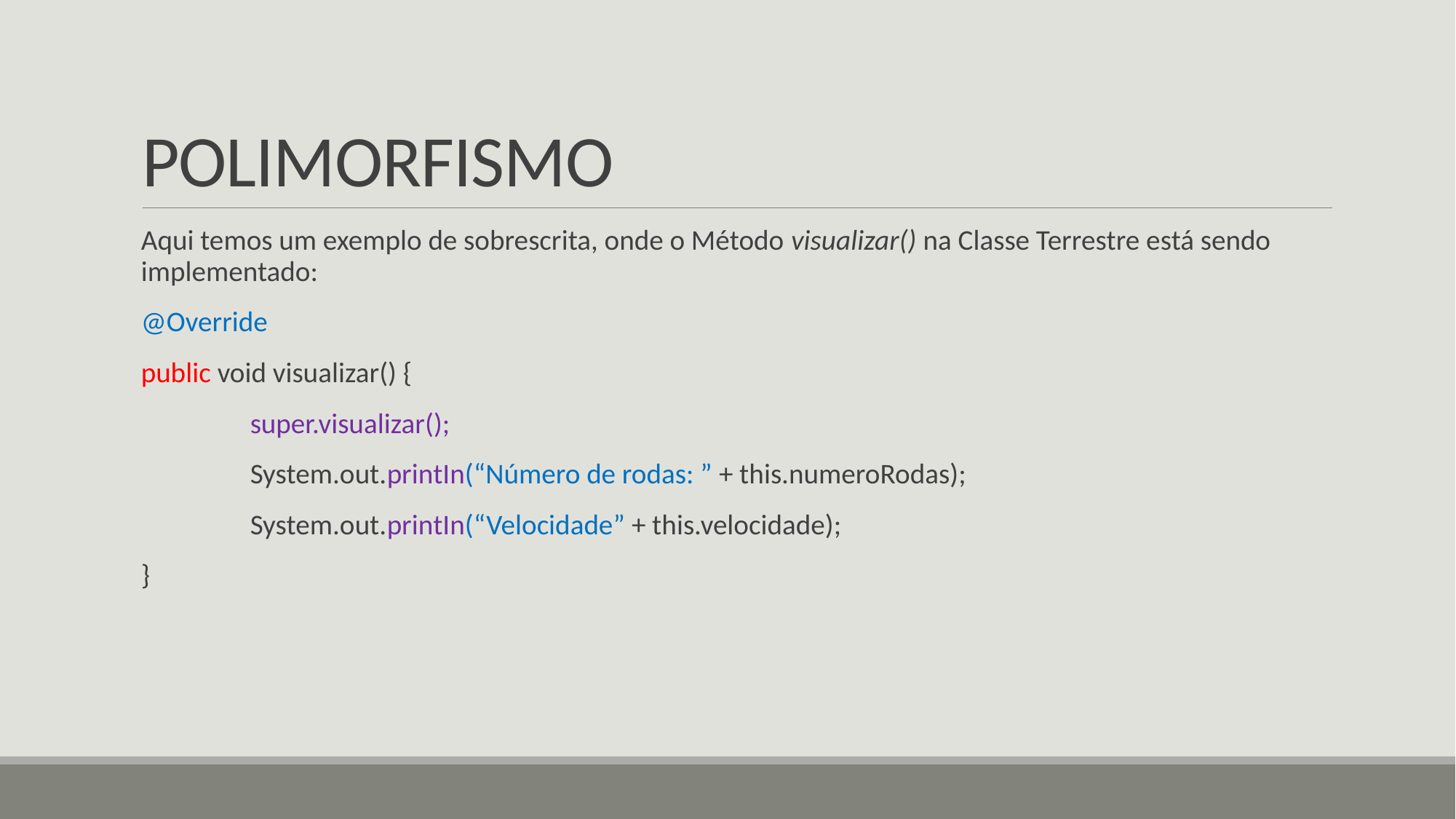

# POLIMORFISMO
Aqui temos um exemplo de sobrescrita, onde o Método visualizar() na Classe Terrestre está sendo implementado:
@Override
public void visualizar() {
 	 super.visualizar();
 	 System.out.printIn(“Número de rodas: ” + this.numeroRodas);
 	 System.out.printIn(“Velocidade” + this.velocidade);
}